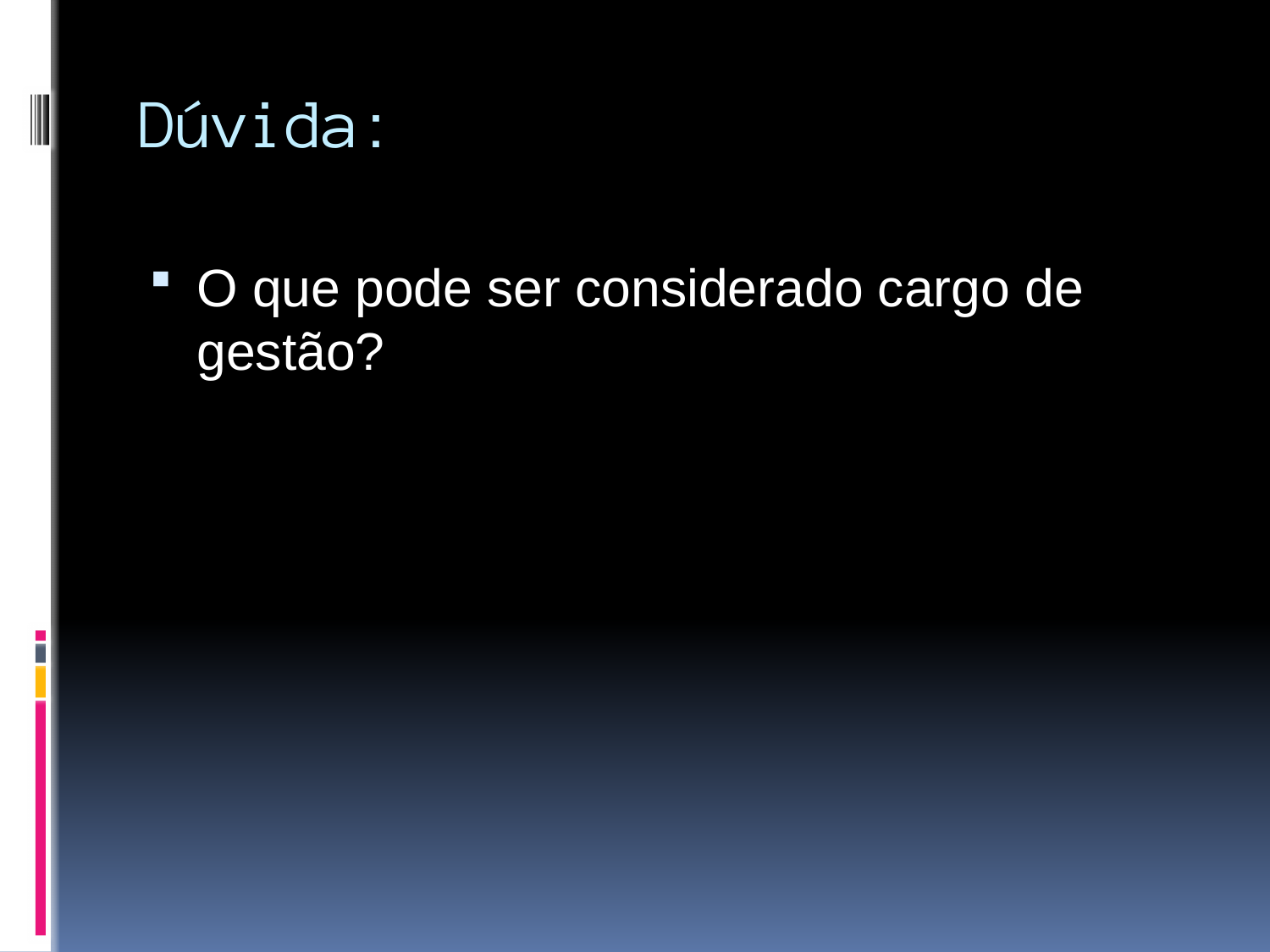

# Dúvida:
O que pode ser considerado cargo de gestão?